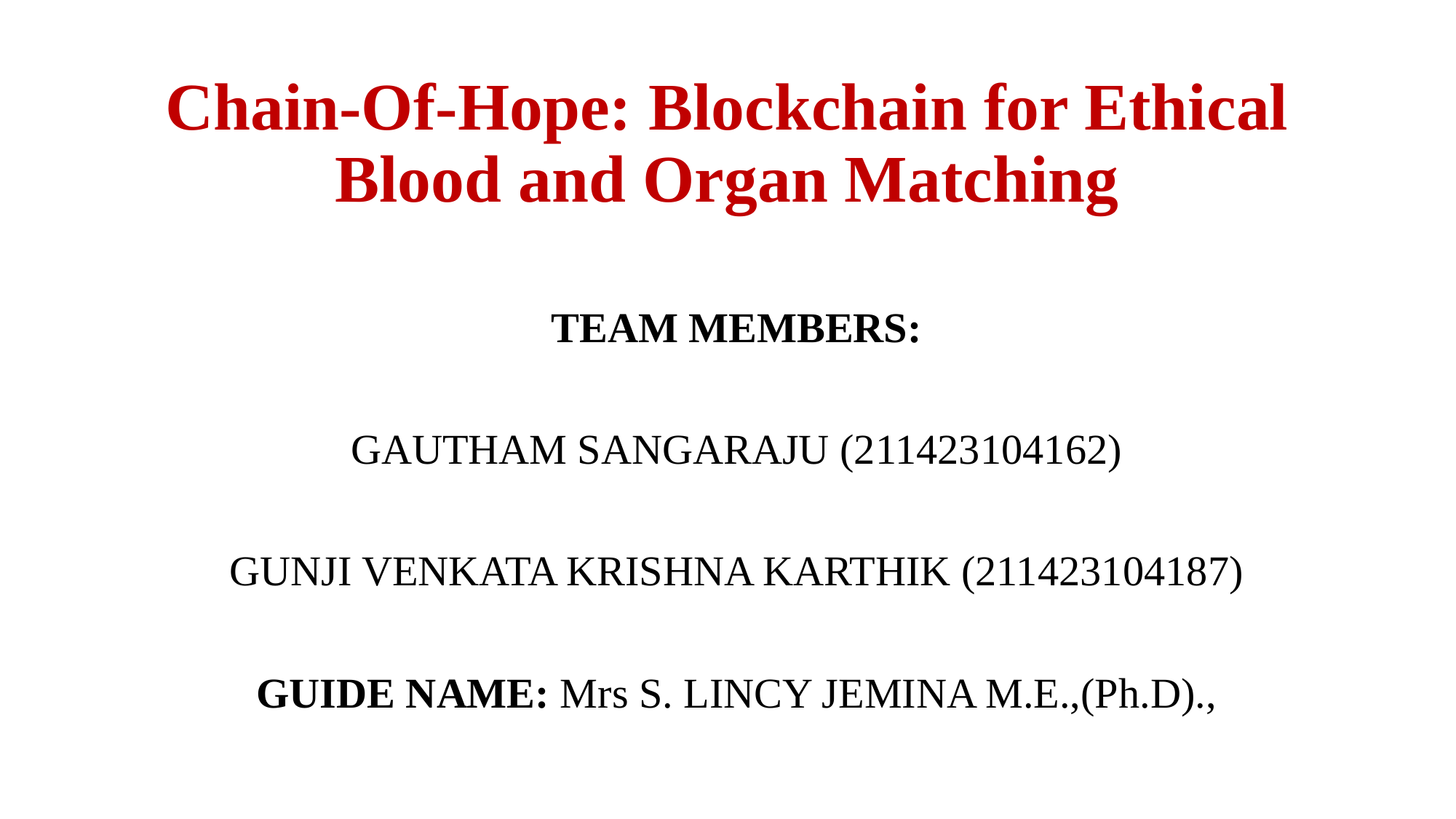

# Chain-Of-Hope: Blockchain for Ethical Blood and Organ Matching

TEAM MEMBERS:

GAUTHAM SANGARAJU (211423104162)

GUNJI VENKATA KRISHNA KARTHIK (211423104187)

GUIDE NAME: Mrs S. LINCY JEMINA M.E.,(Ph.D).,